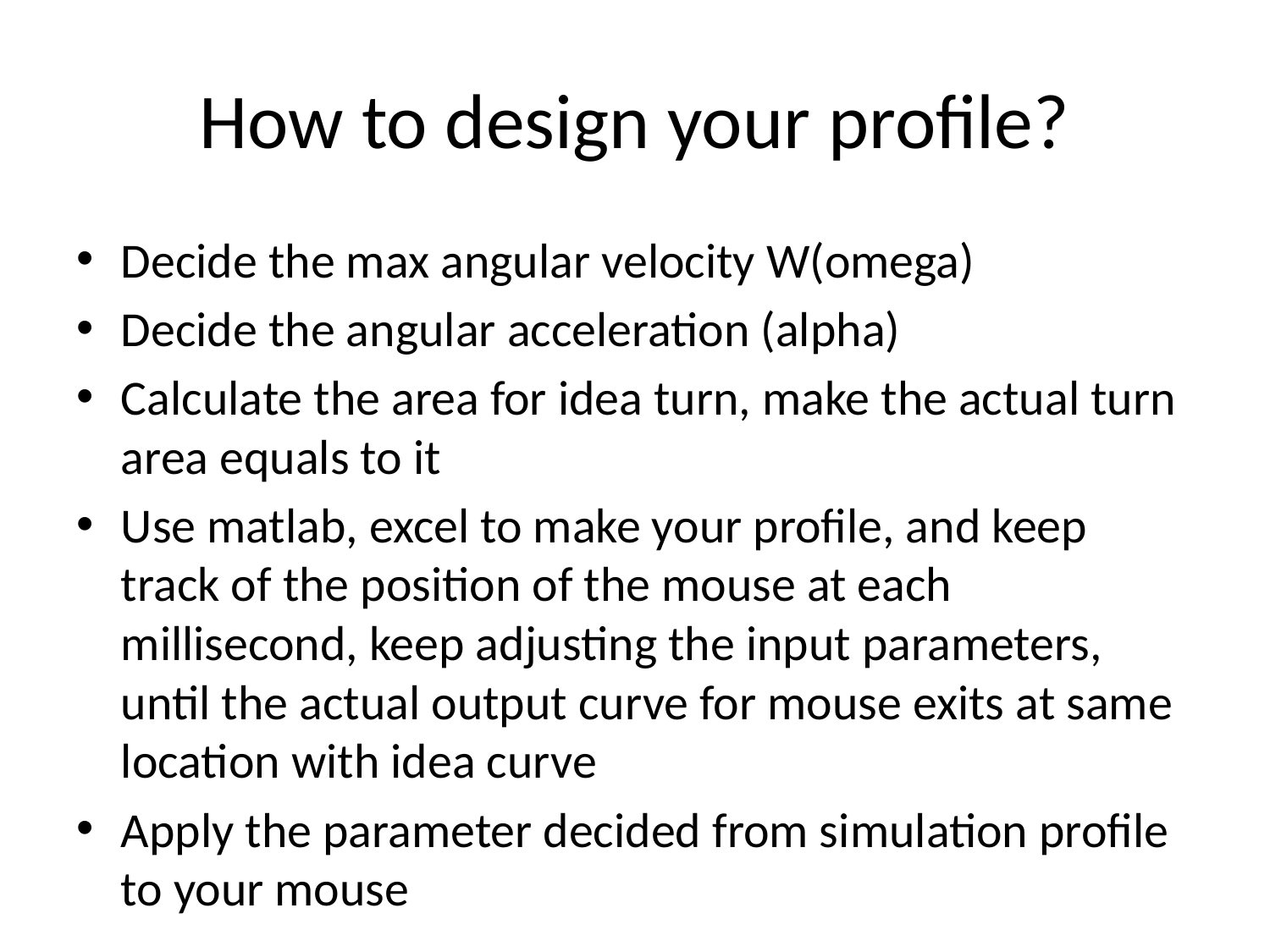

# How to design your profile?
Decide the max angular velocity W(omega)
Decide the angular acceleration (alpha)
Calculate the area for idea turn, make the actual turn area equals to it
Use matlab, excel to make your profile, and keep track of the position of the mouse at each millisecond, keep adjusting the input parameters, until the actual output curve for mouse exits at same location with idea curve
Apply the parameter decided from simulation profile to your mouse